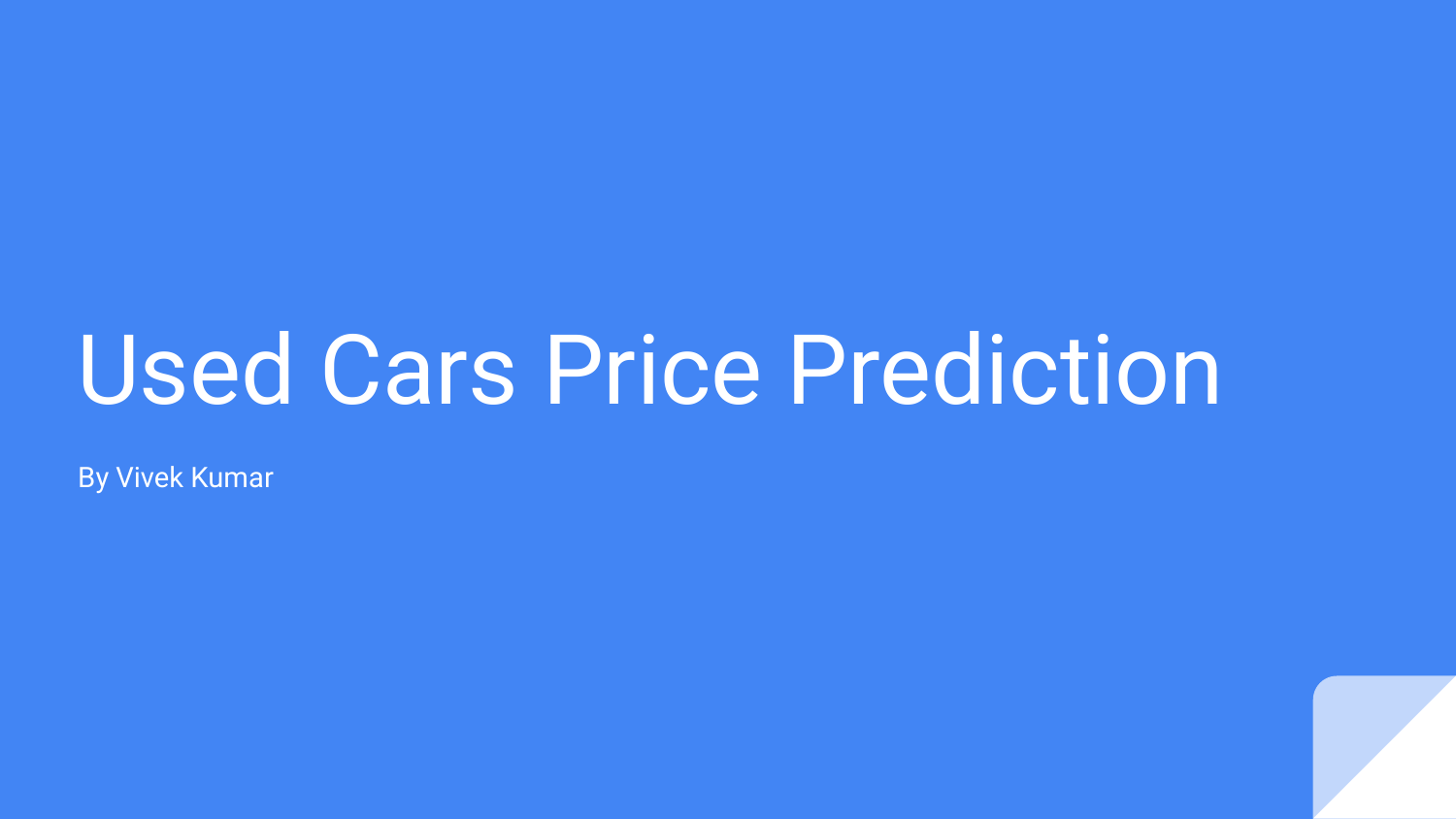

# Used Cars Price Prediction
By Vivek Kumar